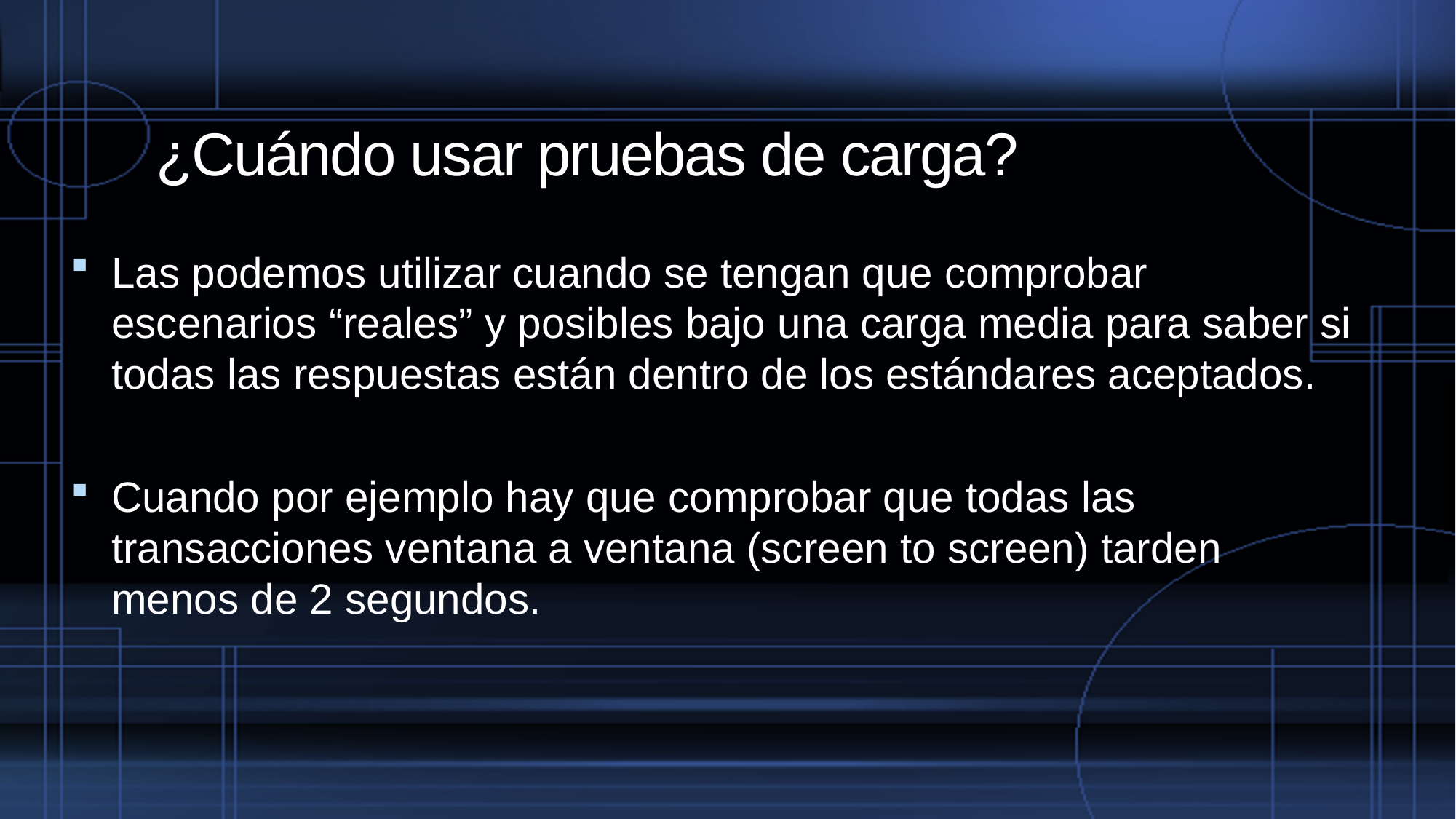

# ¿Cuándo usar pruebas de carga?
Las podemos utilizar cuando se tengan que comprobar escenarios “reales” y posibles bajo una carga media para saber si todas las respuestas están dentro de los estándares aceptados.

Cuando por ejemplo hay que comprobar que todas las transacciones ventana a ventana (screen to screen) tarden menos de 2 segundos.